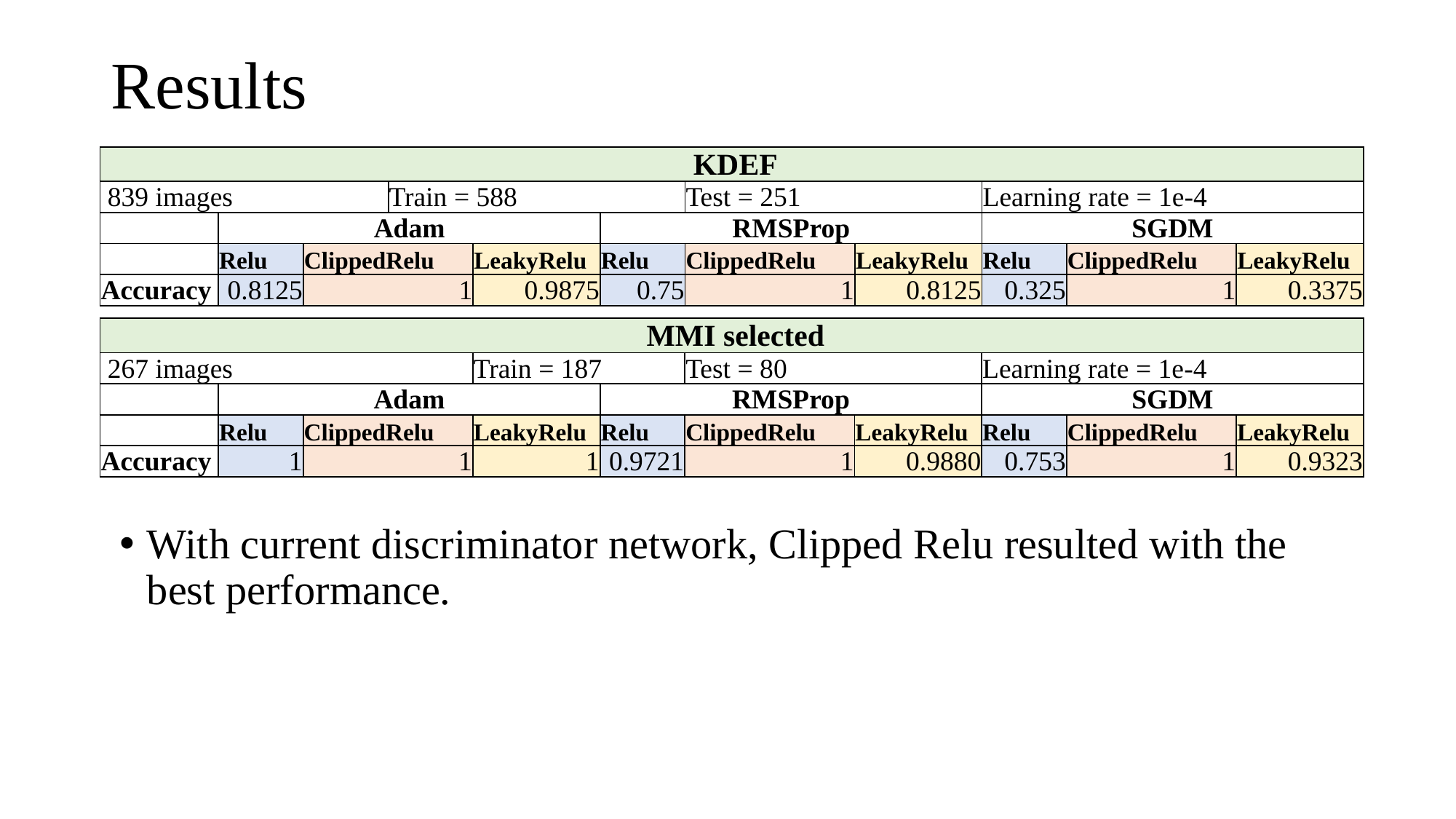

# Results
| KDEF |  |  |  |  |  |  |  |  |  |  |
| --- | --- | --- | --- | --- | --- | --- | --- | --- | --- | --- |
| 839 images |  |  | Train = 588 |  |  | Test = 251 |  | Learning rate = 1e-4 |  |  |
|  | Adam |  |  |  | RMSProp |  |  | SGDM |  |  |
|  | Relu | ClippedRelu | LeakyRelu | LeakyRelu | Relu | ClippedRelu | LeakyRelu | Relu | ClippedRelu | LeakyRelu |
| Accuracy | 0.8125 | 1 | 0.9875 | 0.9875 | 0.75 | 1 | 0.8125 | 0.325 | 1 | 0.3375 |
| MMI selected |  |  |  |  |  |  |  |  |  |
| --- | --- | --- | --- | --- | --- | --- | --- | --- | --- |
| 267 images |  |  | Train = 187 |  | Test = 80 |  | Learning rate = 1e-4 |  |  |
|  | Adam |  |  | RMSProp |  |  | SGDM |  |  |
|  | Relu | ClippedRelu | LeakyRelu | Relu | ClippedRelu | LeakyRelu | Relu | ClippedRelu | LeakyRelu |
| Accuracy | 1 | 1 | 1 | 0.9721 | 1 | 0.9880 | 0.753 | 1 | 0.9323 |
With current discriminator network, Clipped Relu resulted with the best performance.